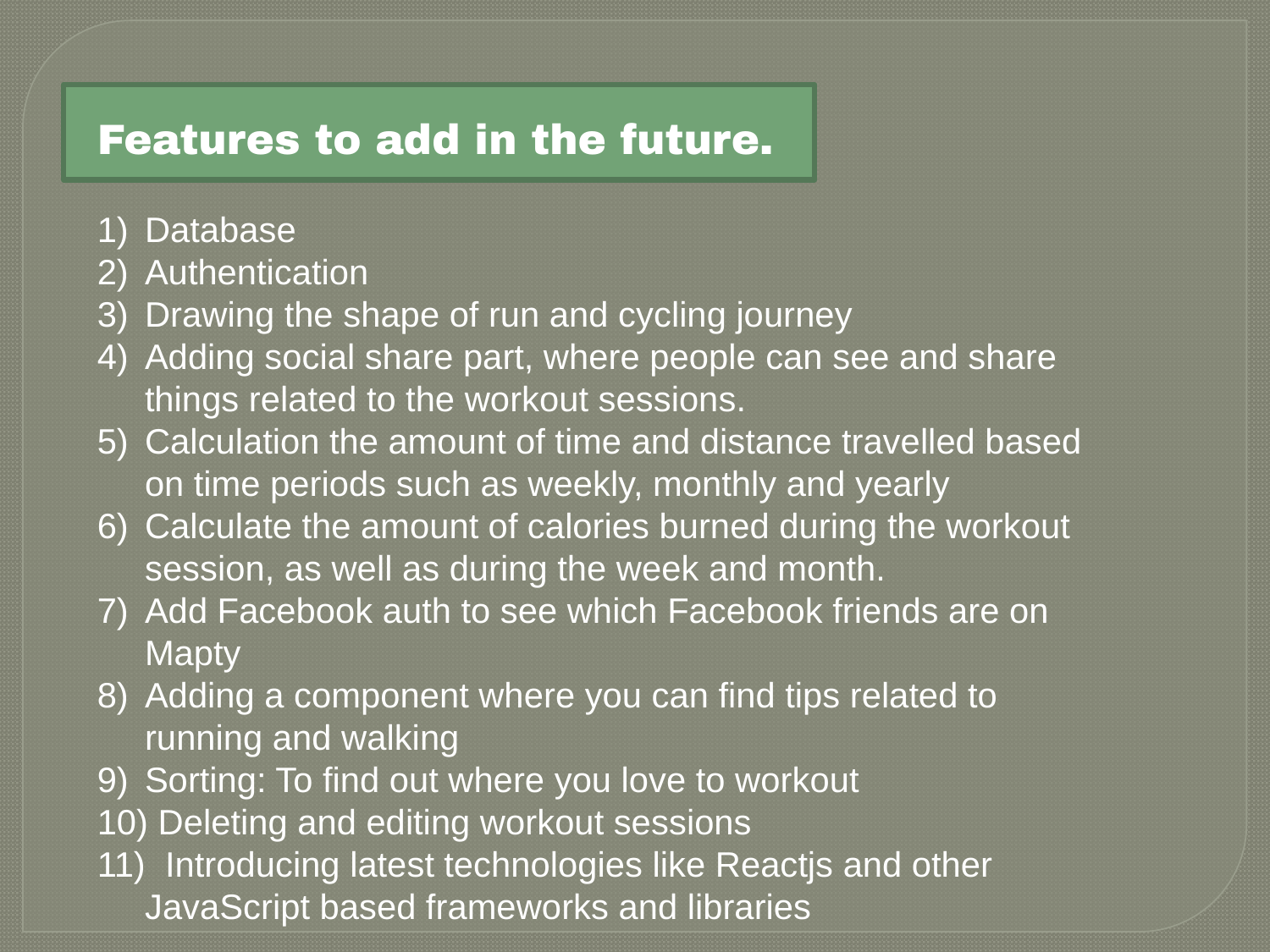

Features to add in the future.
Database
Authentication
Drawing the shape of run and cycling journey
Adding social share part, where people can see and share things related to the workout sessions.
Calculation the amount of time and distance travelled based on time periods such as weekly, monthly and yearly
Calculate the amount of calories burned during the workout session, as well as during the week and month.
Add Facebook auth to see which Facebook friends are on Mapty
Adding a component where you can find tips related to running and walking
Sorting: To find out where you love to workout
 Deleting and editing workout sessions
  Introducing latest technologies like Reactjs and other JavaScript based frameworks and libraries